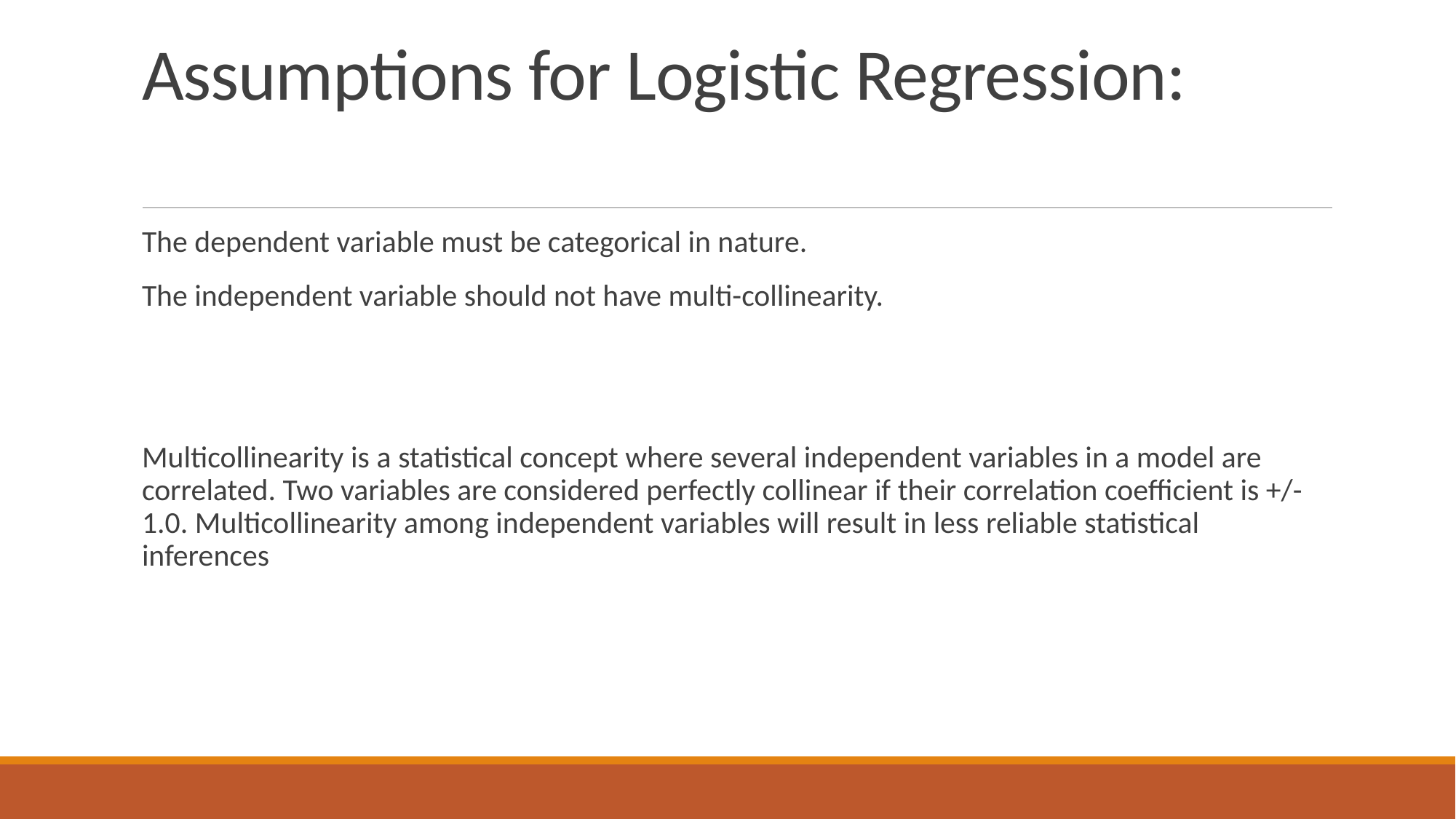

# Assumptions for Logistic Regression:
The dependent variable must be categorical in nature.
The independent variable should not have multi-collinearity.

Multicollinearity is a statistical concept where several independent variables in a model are correlated. Two variables are considered perfectly collinear if their correlation coefficient is +/- 1.0. Multicollinearity among independent variables will result in less reliable statistical inferences